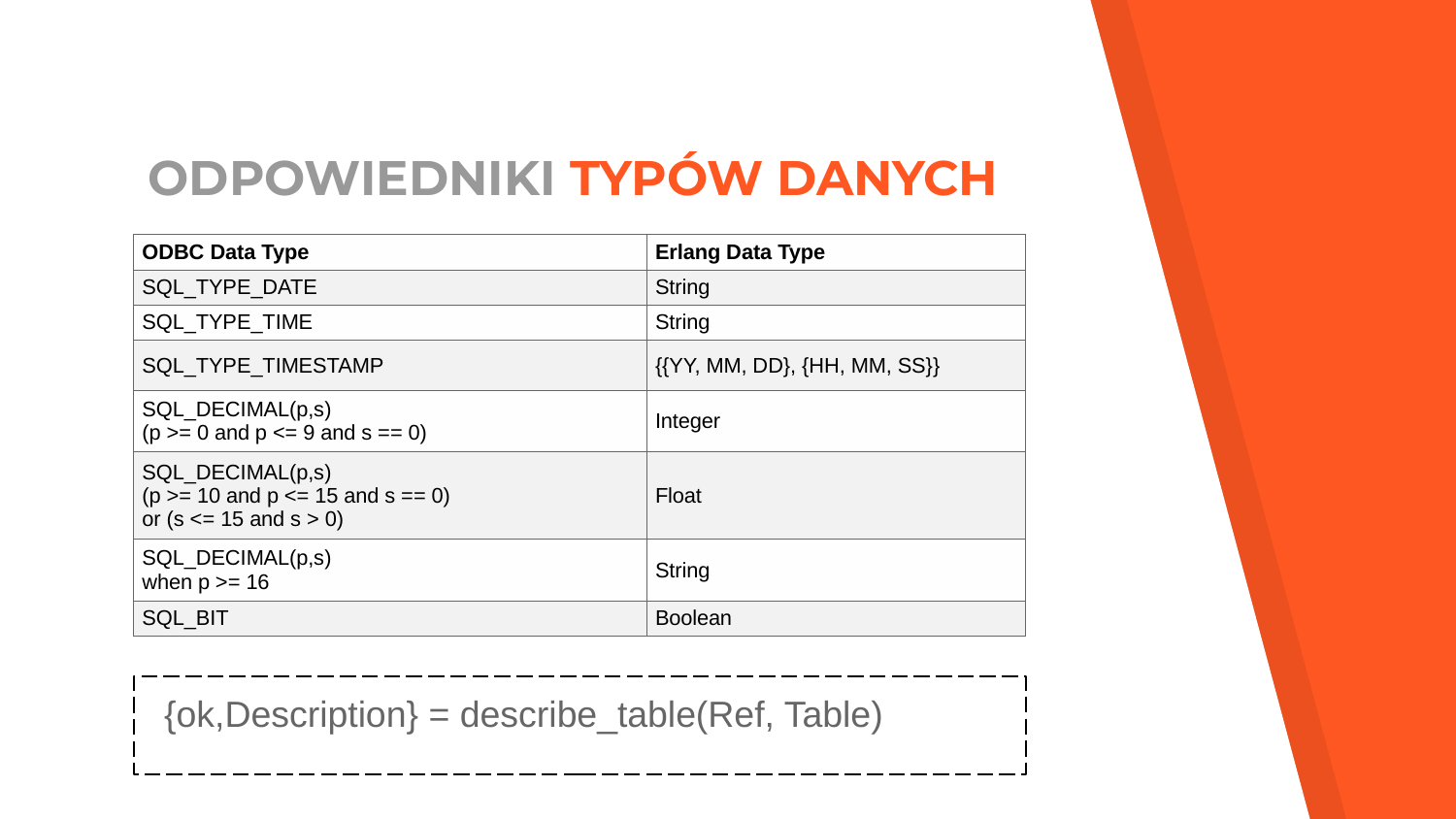

# ODPOWIEDNIKI TYPÓW DANYCH
| ODBC Data Type | Erlang Data Type |
| --- | --- |
| SQL\_TYPE\_DATE | String |
| SQL\_TYPE\_TIME | String |
| SQL\_TYPE\_TIMESTAMP | {{YY, MM, DD}, {HH, MM, SS}} |
| SQL\_DECIMAL(p,s) (p >= 0 and p <= 9 and s == 0) | Integer |
| SQL\_DECIMAL(p,s) (p >= 10 and p <= 15 and s == 0) or (s <= 15 and s > 0) | Float |
| SQL\_DECIMAL(p,s) when p >= 16 | String |
| SQL\_BIT | Boolean |

{ok,Description} = describe_table(Ref, Table)